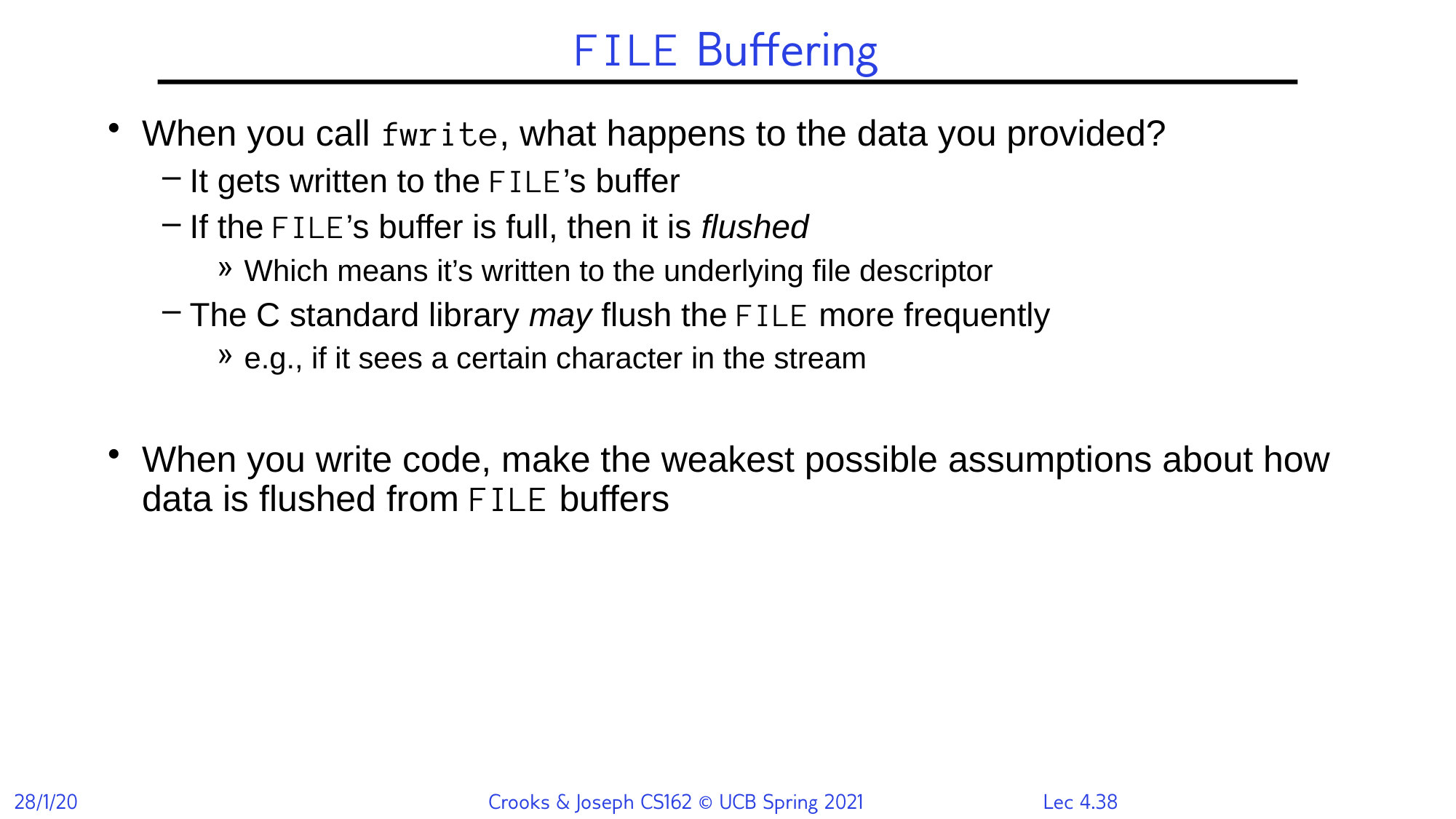

# FILE Buffering
When you call fwrite, what happens to the data you provided?
It gets written to the FILE’s buffer
If the FILE’s buffer is full, then it is flushed
Which means it’s written to the underlying file descriptor
The C standard library may flush the FILE more frequently
e.g., if it sees a certain character in the stream

When you write code, make the weakest possible assumptions about how data is flushed from FILE buffers